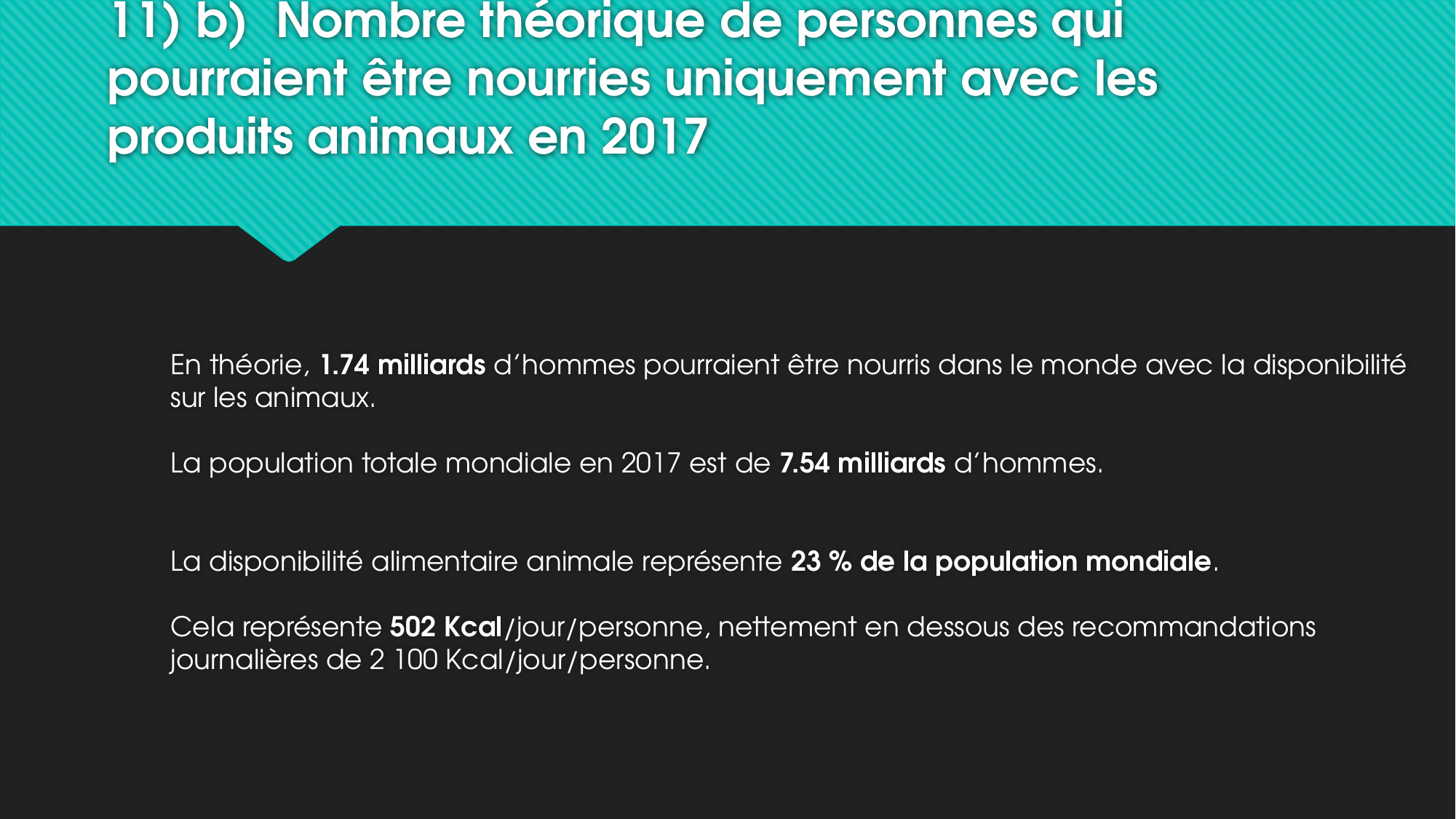

# 11) b)  Nombre théorique de personnes qui pourraient être nourries uniquement avec les produits animaux en 2017
En théorie, 1.74 milliards d’hommes pourraient être nourris dans le monde avec la disponibilité sur les animaux.

La population totale mondiale en 2017 est de 7.54 milliards d’hommes.

La disponibilité alimentaire animale représente 23 % de la population mondiale.

Cela représente 502 Kcal/jour/personne, nettement en dessous des recommandations journalières de 2 100 Kcal/jour/personne.